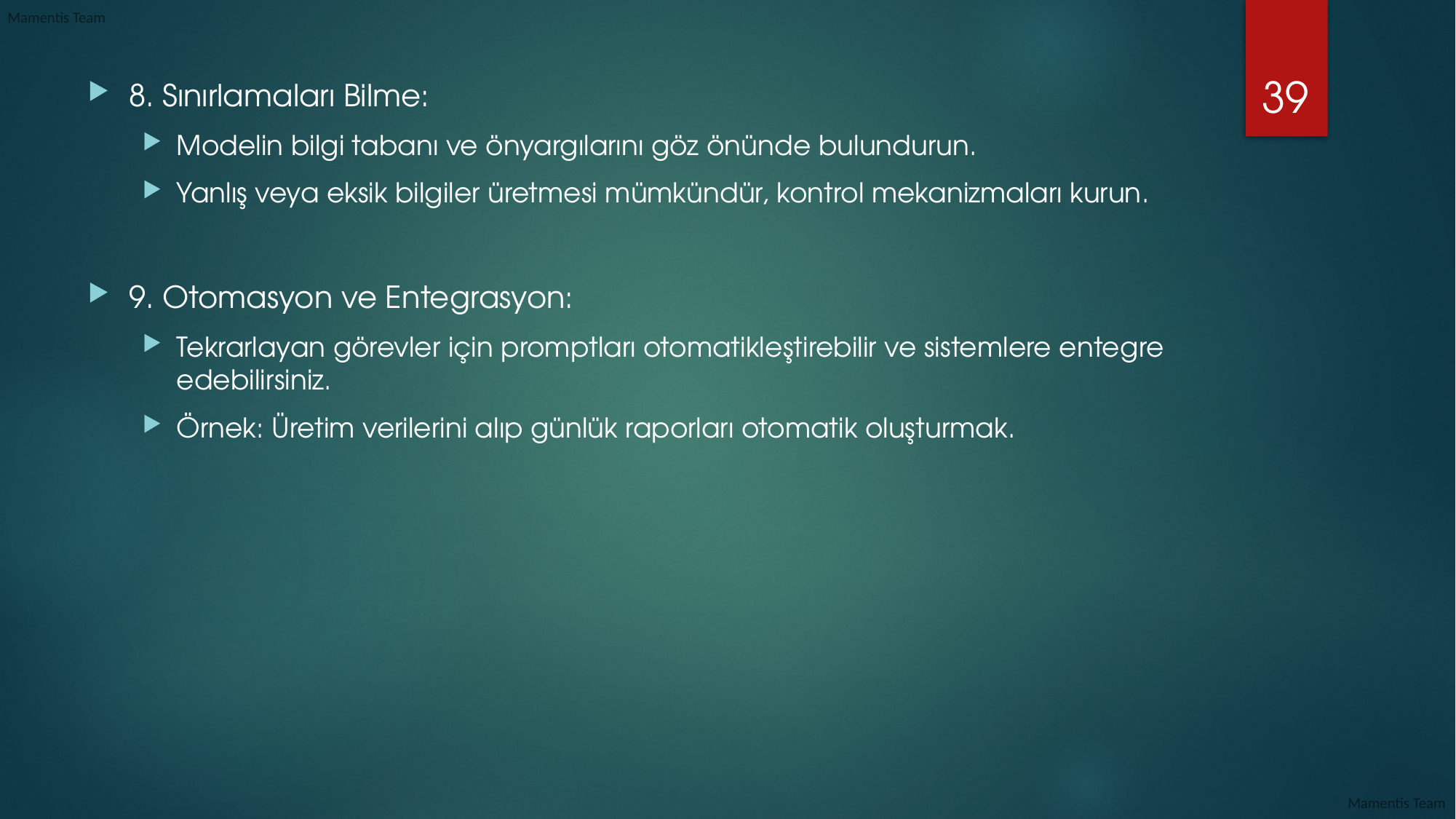

39
8. Sınırlamaları Bilme:
Modelin bilgi tabanı ve önyargılarını göz önünde bulundurun.
Yanlış veya eksik bilgiler üretmesi mümkündür, kontrol mekanizmaları kurun.

9. Otomasyon ve Entegrasyon:
Tekrarlayan görevler için promptları otomatikleştirebilir ve sistemlere entegre edebilirsiniz.
Örnek: Üretim verilerini alıp günlük raporları otomatik oluşturmak.